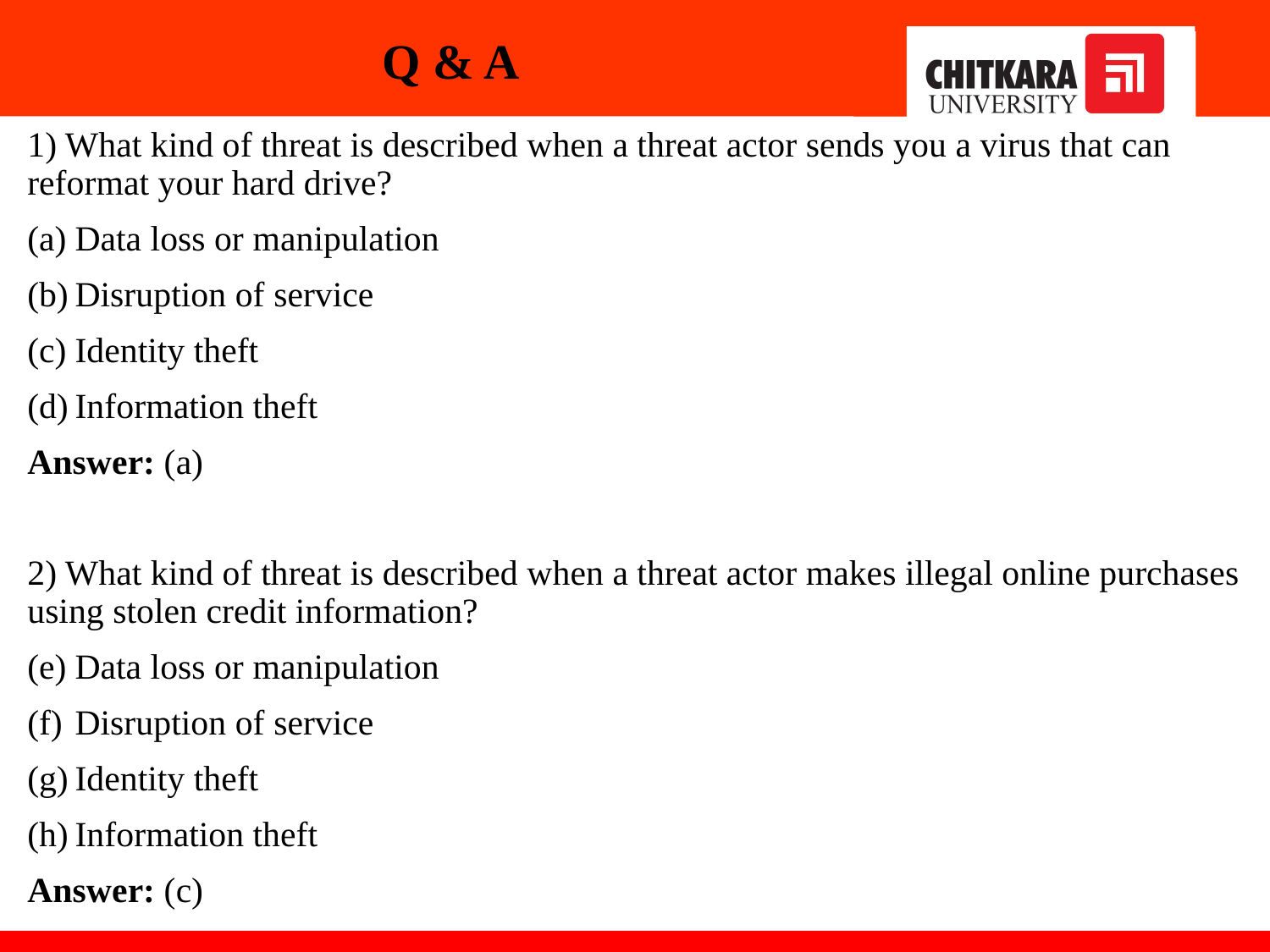

# Q & A
1) What kind of threat is described when a threat actor sends you a virus that can reformat your hard drive?
Data loss or manipulation
Disruption of service
Identity theft
Information theft
Answer: (a)

2) What kind of threat is described when a threat actor makes illegal online purchases using stolen credit information?
Data loss or manipulation
Disruption of service
Identity theft
Information theft
Answer: (c)